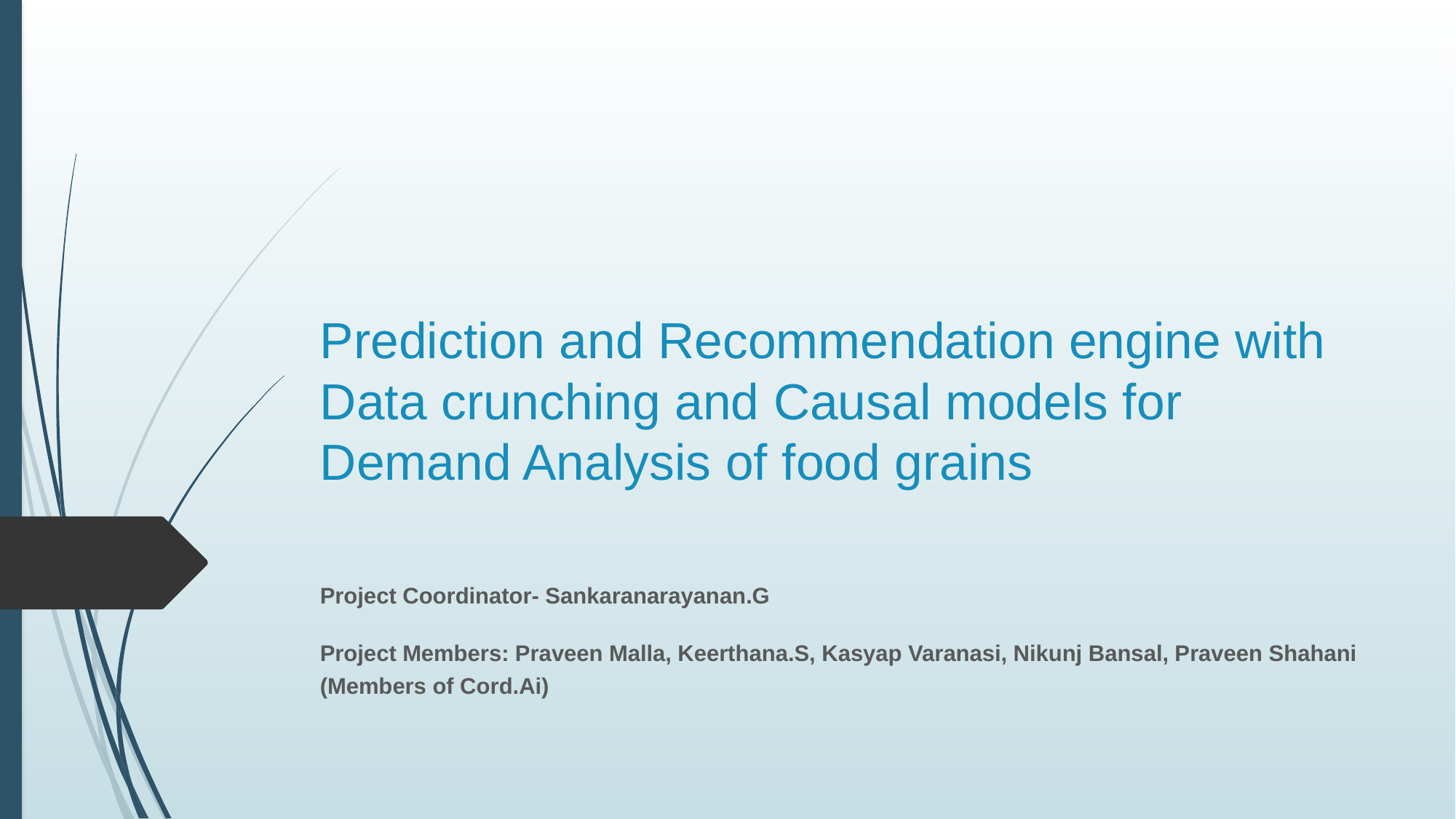

# Prediction and Recommendation engine with Data crunching and Causal models for Demand Analysis of food grains
Project Coordinator- Sankaranarayanan.G
Project Members: Praveen Malla, Keerthana.S, Kasyap Varanasi, Nikunj Bansal, Praveen Shahani (Members of Cord.Ai)